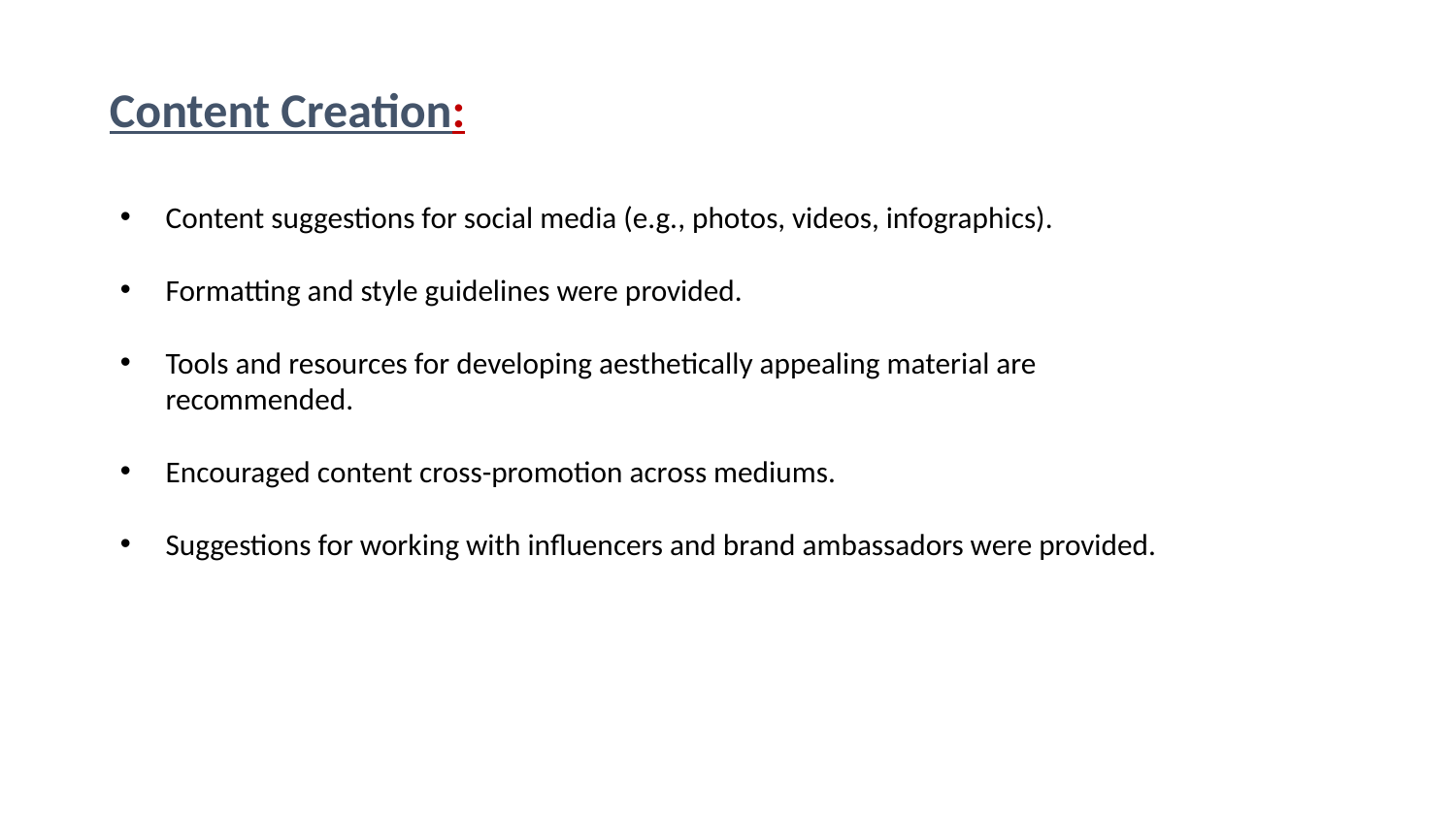

# Content Creation:
Content suggestions for social media (e.g., photos, videos, infographics).
Formatting and style guidelines were provided.
Tools and resources for developing aesthetically appealing material are recommended.
Encouraged content cross-promotion across mediums.
Suggestions for working with influencers and brand ambassadors were provided.
Photo by Pexels